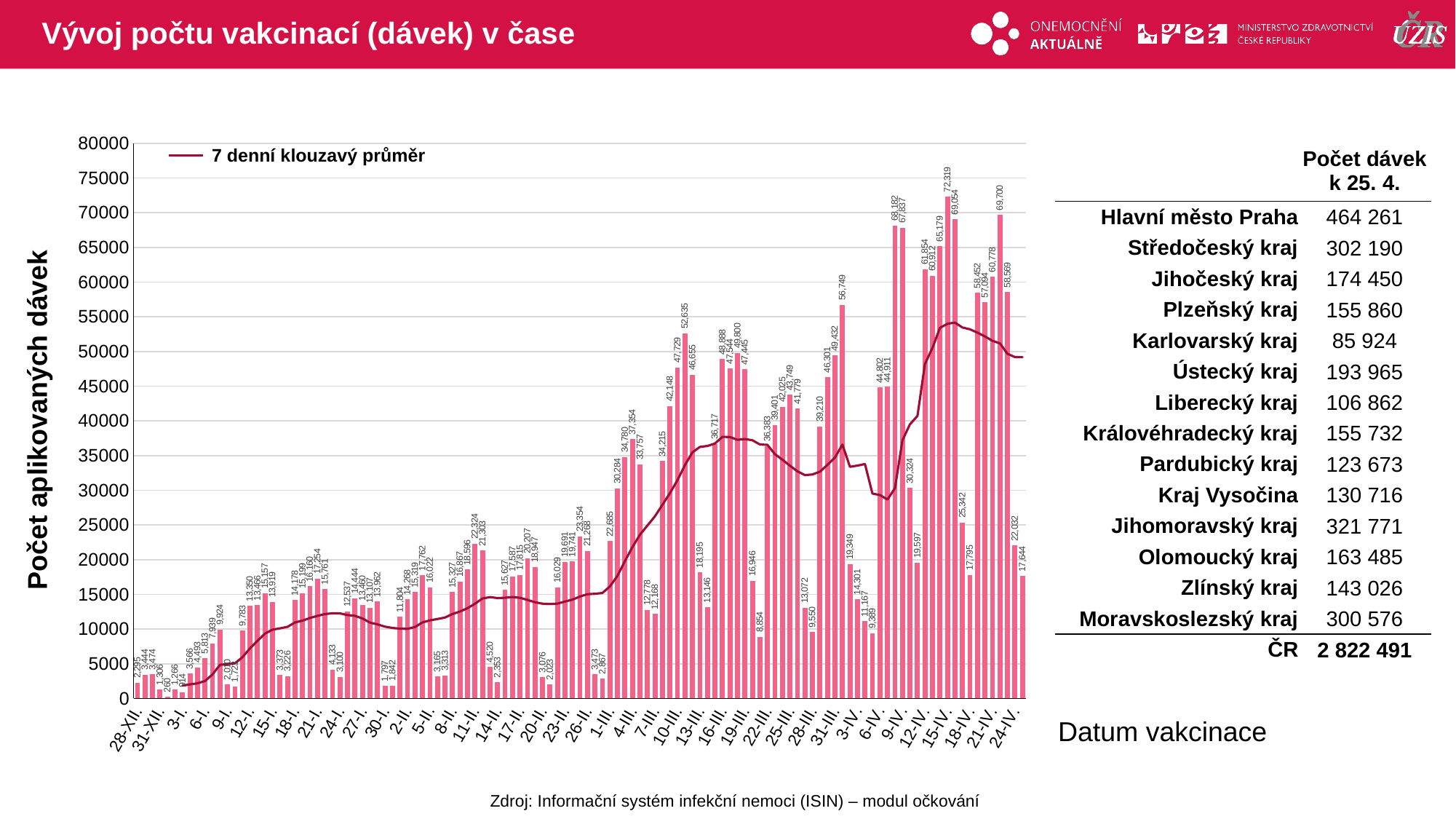

# Vývoj počtu vakcinací (dávek) v čase

### Chart

| Category | celkem |
|---|---|
| 28-XII. | 2295.0 |
| 29-XII. | 3444.0 |
| 30-XII. | 3474.0 |
| 31-XII. | 1306.0 |
| 1-I. | 260.0 |
| 2-I. | 1266.0 |
| 3-I. | 914.0 |
| 4-I. | 3566.0 |
| 5-I. | 4493.0 |
| 6-I. | 5813.0 |
| 7-I. | 7939.0 |
| 8-I. | 9924.0 |
| 9-I. | 2010.0 |
| 10-I. | 1723.0 |
| 11-I. | 9783.0 |
| 12-I. | 13350.0 |
| 13-I. | 13466.0 |
| 14-I. | 15157.0 |
| 15-I. | 13919.0 |
| 16-I. | 3373.0 |
| 17-I. | 3226.0 |
| 18-I. | 14178.0 |
| 19-I. | 15199.0 |
| 20-I. | 16160.0 |
| 21-I. | 17254.0 |
| 22-I. | 15761.0 |
| 23-I. | 4133.0 |
| 24-I. | 3100.0 |
| 25-I. | 12537.0 |
| 26-I. | 14444.0 |
| 27-I. | 13460.0 |
| 28-I. | 13107.0 |
| 29-I. | 13962.0 |
| 30-I. | 1797.0 |
| 31-I. | 1842.0 |
| 1-II. | 11804.0 |
| 2-II. | 14268.0 |
| 3-II. | 15319.0 |
| 4-II. | 17762.0 |
| 5-II. | 16022.0 |
| 6-II. | 3165.0 |
| 7-II. | 3313.0 |
| 8-II. | 15327.0 |
| 9-II. | 16867.0 |
| 10-II. | 18596.0 |
| 11-II. | 22324.0 |
| 12-II. | 21303.0 |
| 13-II. | 4520.0 |
| 14-II. | 2353.0 |
| 15-II. | 15627.0 |
| 16-II. | 17587.0 |
| 17-II. | 17815.0 |
| 18-II. | 20207.0 |
| 19-II. | 18947.0 |
| 20-II. | 3076.0 |
| 21-II. | 2023.0 |
| 22-II. | 16029.0 |
| 23-II. | 19691.0 |
| 24-II. | 19741.0 |
| 25-II. | 23354.0 |
| 26-II. | 21268.0 |
| 27-II. | 3473.0 |
| 28-II. | 2867.0 |
| 1-III. | 22685.0 |
| 2-III. | 30284.0 |
| 3-III. | 34780.0 |
| 4-III. | 37354.0 |
| 5-III. | 33757.0 |
| 6-III. | 12778.0 |
| 7-III. | 12168.0 |
| 8-III. | 34215.0 |
| 9-III. | 42148.0 |
| 10-III. | 47729.0 |
| 11-III. | 52635.0 |
| 12-III. | 46655.0 |
| 13-III. | 18195.0 |
| 14-III. | 13146.0 |
| 15-III. | 36717.0 |
| 16-III. | 48888.0 |
| 17-III. | 47544.0 |
| 18-III. | 49800.0 |
| 19-III. | 47445.0 |
| 20-III. | 16946.0 |
| 21-III. | 8854.0 |
| 22-III. | 36383.0 |
| 23-III. | 39401.0 |
| 24-III. | 42025.0 |
| 25-III. | 43749.0 |
| 26-III. | 41779.0 |
| 27-III. | 13072.0 |
| 28-III. | 9550.0 |
| 29-III. | 39210.0 |
| 30-III. | 46301.0 |
| 31-III. | 49432.0 |
| 1-IV. | 56749.0 |
| 2-IV. | 19349.0 |
| 3-IV. | 14301.0 |
| 4-IV. | 11167.0 |
| 5-IV. | 9389.0 |
| 6-IV. | 44802.0 |
| 7-IV. | 44911.0 |
| 8-IV. | 68182.0 |
| 9-IV. | 67837.0 |
| 10-IV. | 30324.0 |
| 11-IV. | 19597.0 |
| 12-IV. | 61854.0 |
| 13-IV. | 60912.0 |
| 14-IV. | 65179.0 |
| 15-IV. | 72319.0 |
| 16-IV. | 69054.0 |
| 17-IV. | 25342.0 |
| 18-IV. | 17795.0 |
| 19-IV. | 58452.0 |
| 20-IV. | 57094.0 |
| 21-IV. | 60778.0 |
| 22-IV. | 69700.0 |
| 23-IV. | 58569.0 |
| 24-IV. | 22032.0 |
| 25-IV. | 17644.0 |
|  | Počet dávek k 25. 4. |
| --- | --- |
| Hlavní město Praha | 464 261 |
| Středočeský kraj | 302 190 |
| Jihočeský kraj | 174 450 |
| Plzeňský kraj | 155 860 |
| Karlovarský kraj | 85 924 |
| Ústecký kraj | 193 965 |
| Liberecký kraj | 106 862 |
| Královéhradecký kraj | 155 732 |
| Pardubický kraj | 123 673 |
| Kraj Vysočina | 130 716 |
| Jihomoravský kraj | 321 771 |
| Olomoucký kraj | 163 485 |
| Zlínský kraj | 143 026 |
| Moravskoslezský kraj | 300 576 |
| ČR | 2 822 491 |
7 denní klouzavý průměr
Počet aplikovaných dávek
Datum vakcinace
Zdroj: Informační systém infekční nemoci (ISIN) – modul očkování